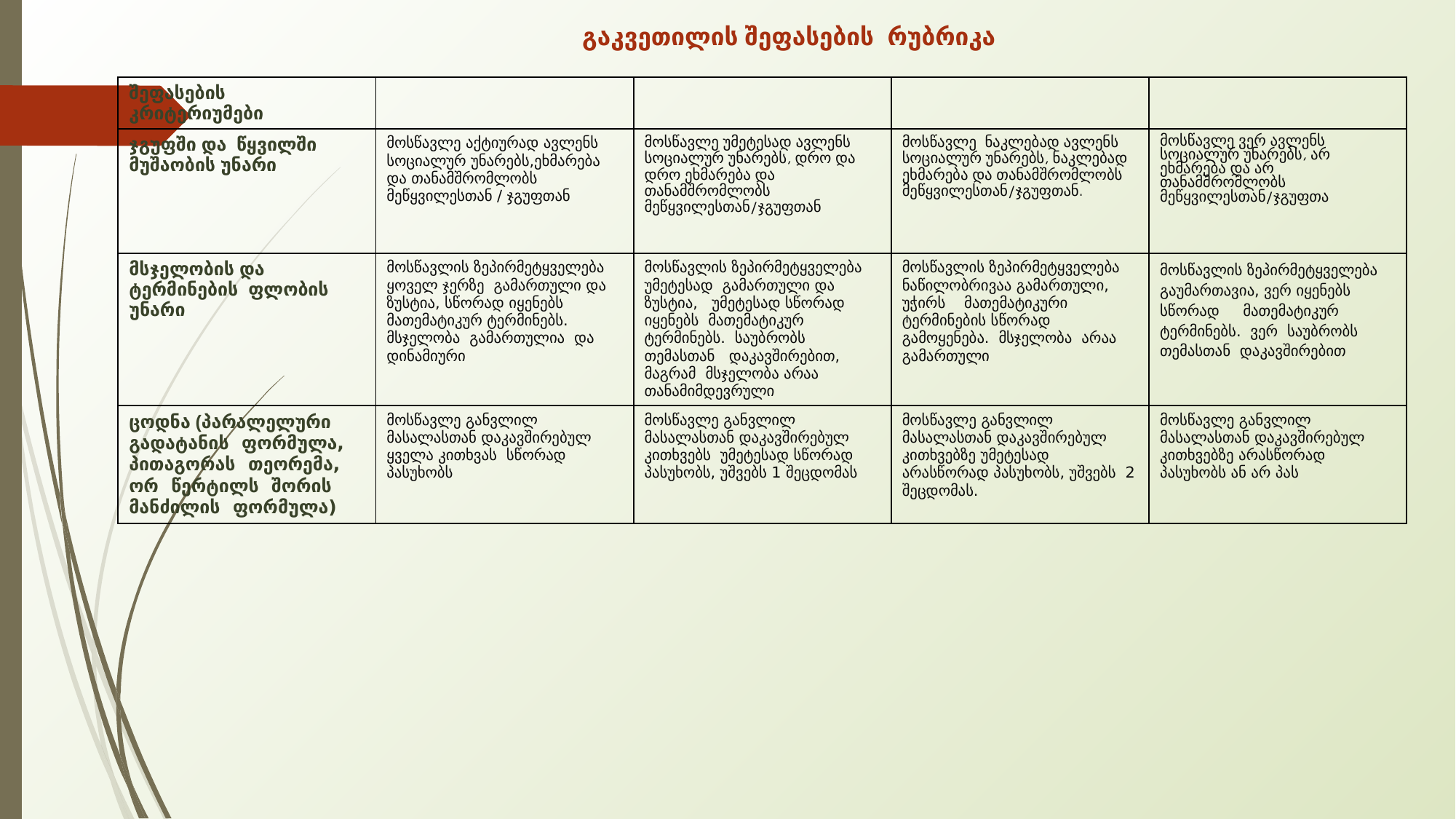

# გაკვეთილის შეფასების  რუბრიკა
| შეფასების კრიტერიუმები |  |  |  |  |
| --- | --- | --- | --- | --- |
| ჯგუფში და წყვილში მუშაობის უნარი | მოსწავლე აქტიურად ავლენს სოციალურ უნარებს,ეხმარება და თანამშრომლობს მეწყვილესთან / ჯგუფთან | მოსწავლე უმეტესად ავლენს სოციალურ უნარებს, დრო და დრო ეხმარება და თანამშრომლობს მეწყვილესთან/ჯგუფთან | მოსწავლე ნაკლებად ავლენს სოციალურ უნარებს, ნაკლებად ეხმარება და თანამშრომლობს მეწყვილესთან/ჯგუფთან. | მოსწავლე ვერ ავლენს სოციალურ უნარებს, არ ეხმარება და არ თანამშრომლობს მეწყვილესთან/ჯგუფთა |
| მსჯელობის და ტერმინების ფლობის უნარი | მოსწავლის ზეპირმეტყველება ყოველ ჯერზე გამართული და ზუსტია, სწორად იყენებს მათემატიკურ ტერმინებს. მსჯელობა გამართულია და დინამიური | მოსწავლის ზეპირმეტყველება უმეტესად გამართული და ზუსტია, უმეტესად სწორად იყენებს მათემატიკურ ტერმინებს. საუბრობს თემასთან დაკავშირებით, მაგრამ მსჯელობა არაა თანამიმდევრული | მოსწავლის ზეპირმეტყველება ნაწილობრივაა გამართული, უჭირს მათემატიკური ტერმინების სწორად გამოყენება. მსჯელობა არაა გამართული | მოსწავლის ზეპირმეტყველება გაუმართავია, ვერ იყენებს სწორად მათემატიკურ ტერმინებს. ვერ საუბრობს თემასთან დაკავშირებით |
| ცოდნა (პარალელური გადატანის ფორმულა, პითაგორას თეორემა, ორ წერტილს შორის მანძილის ფორმულა) | მოსწავლე განვლილ მასალასთან დაკავშირებულ ყველა კითხვას სწორად პასუხობს | მოსწავლე განვლილ მასალასთან დაკავშირებულ კითხვებს უმეტესად სწორად პასუხობს, უშვებს 1 შეცდომას | მოსწავლე განვლილ მასალასთან დაკავშირებულ კითხვებზე უმეტესად არასწორად პასუხობს, უშვებს 2 შეცდომას. | მოსწავლე განვლილ მასალასთან დაკავშირებულ კითხვებზე არასწორად პასუხობს ან არ პას |